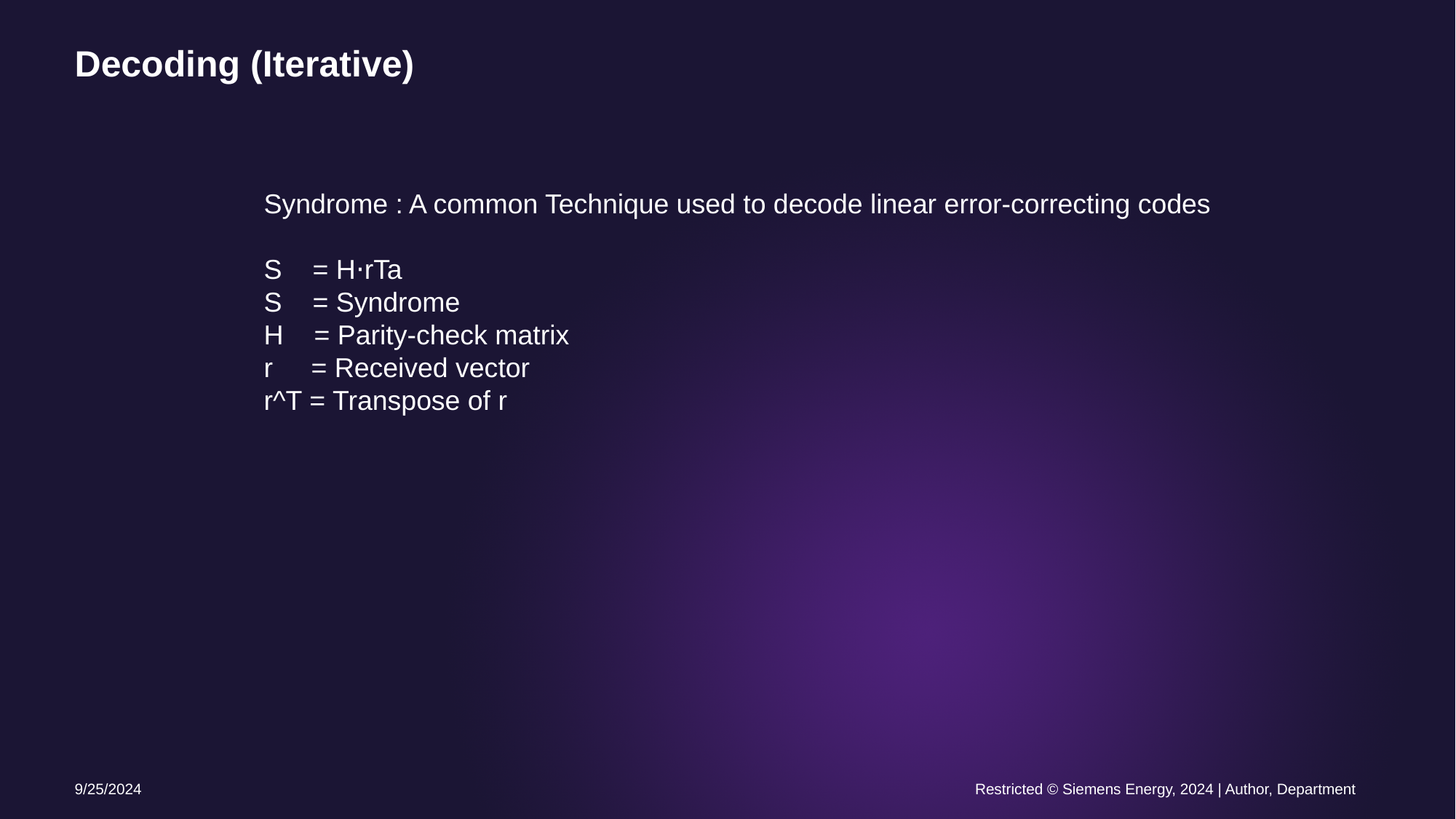

# Decoding (Iterative)
Syndrome : A common Technique used to decode linear error-correcting codes

S    = H⋅rTa
S    = Syndrome
H    = Parity-check matrix
r     = Received vector
r^T = Transpose of r

9/25/2024
Restricted © Siemens Energy, 2024 | Author, Department